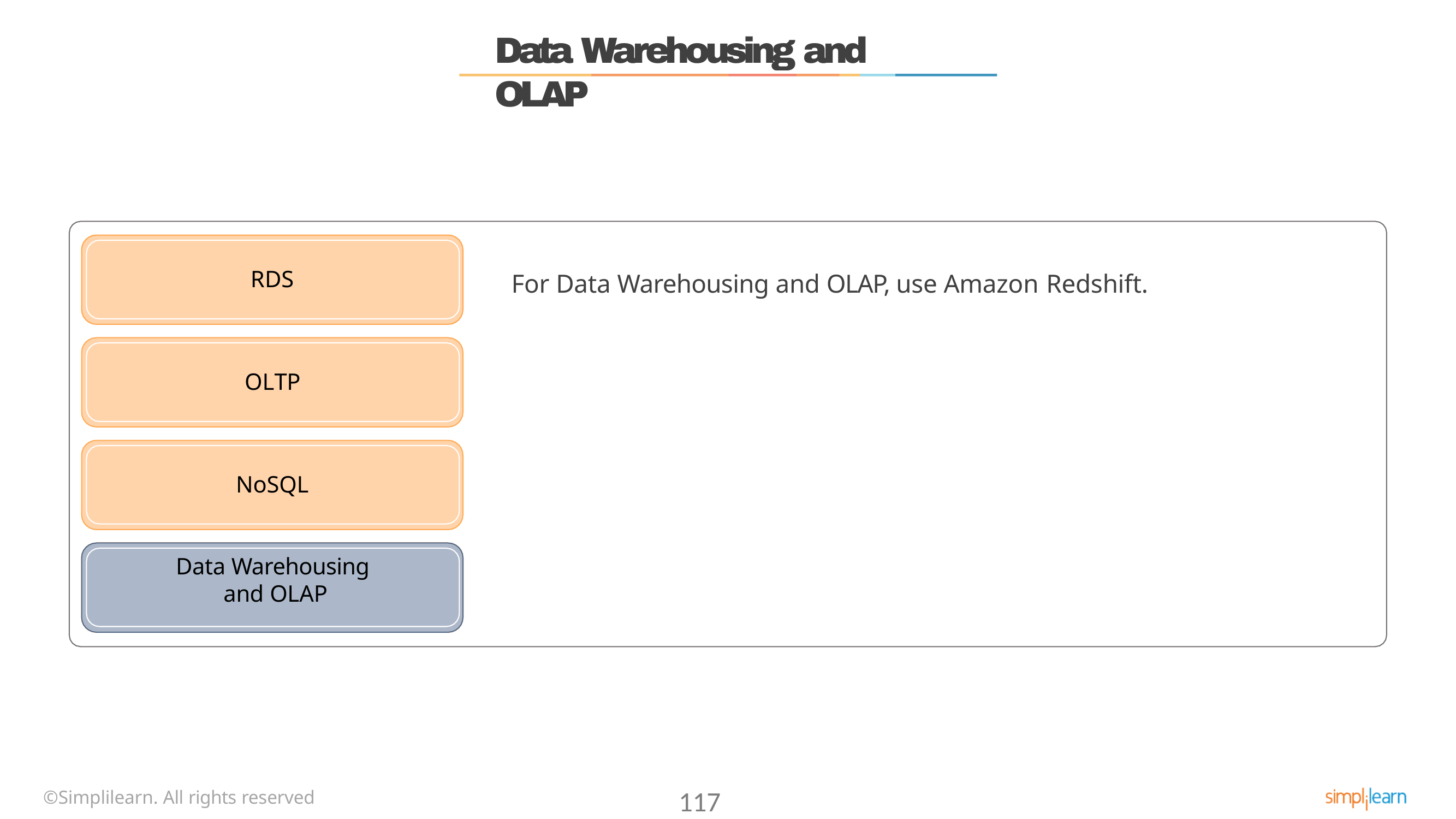

# Data Warehousing and OLAP

RDS
For Data Warehousing and OLAP, use Amazon Redshift.

OLTP
NoSQL

Data Warehousing  and OLAP

©Simplilearn. All rights reserved
117